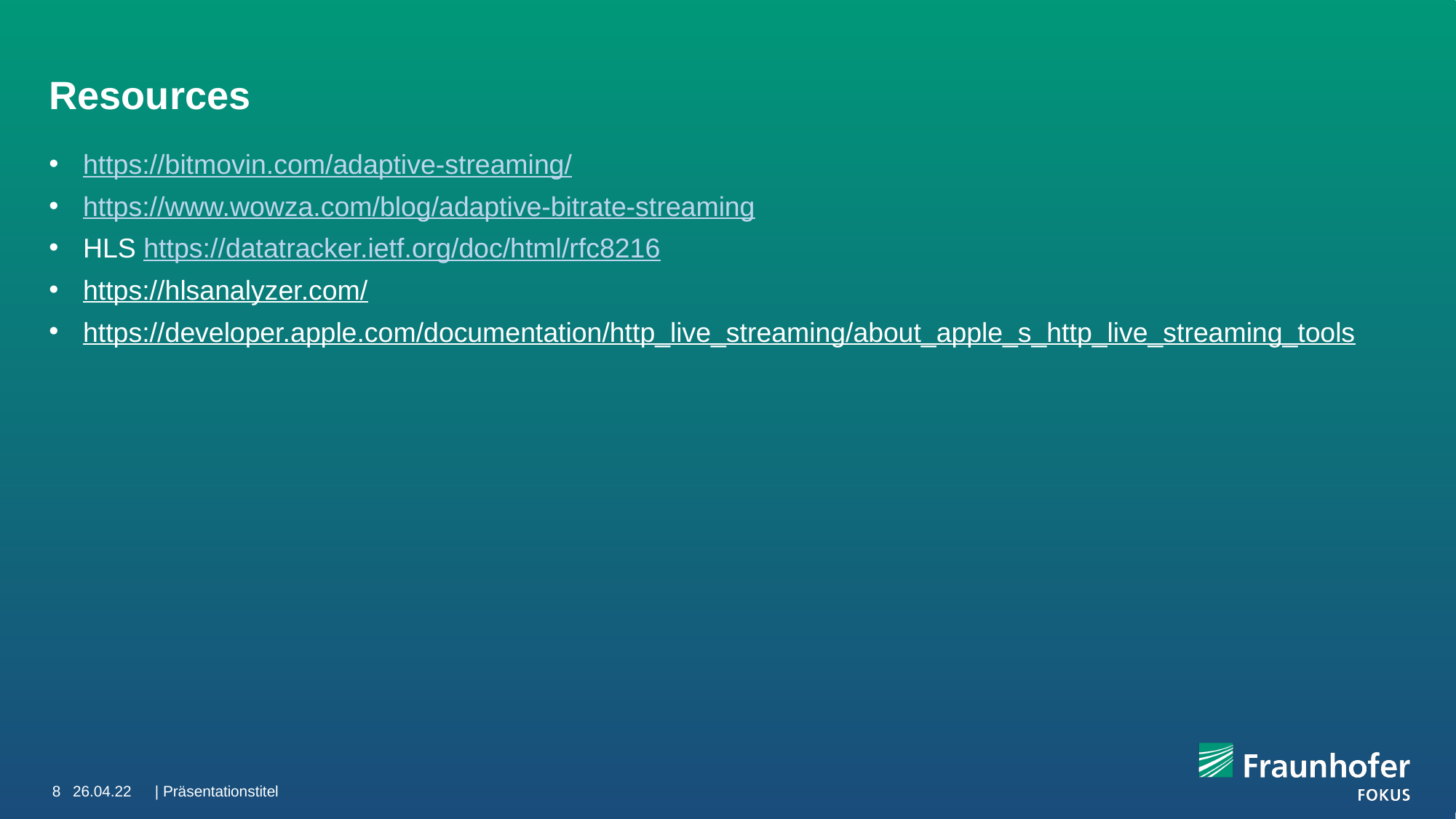

# Resources
https://bitmovin.com/adaptive-streaming/
https://www.wowza.com/blog/adaptive-bitrate-streaming
HLS https://datatracker.ietf.org/doc/html/rfc8216
https://hlsanalyzer.com/
https://developer.apple.com/documentation/http_live_streaming/about_apple_s_http_live_streaming_tools

8
26.04.22
| Präsentationstitel